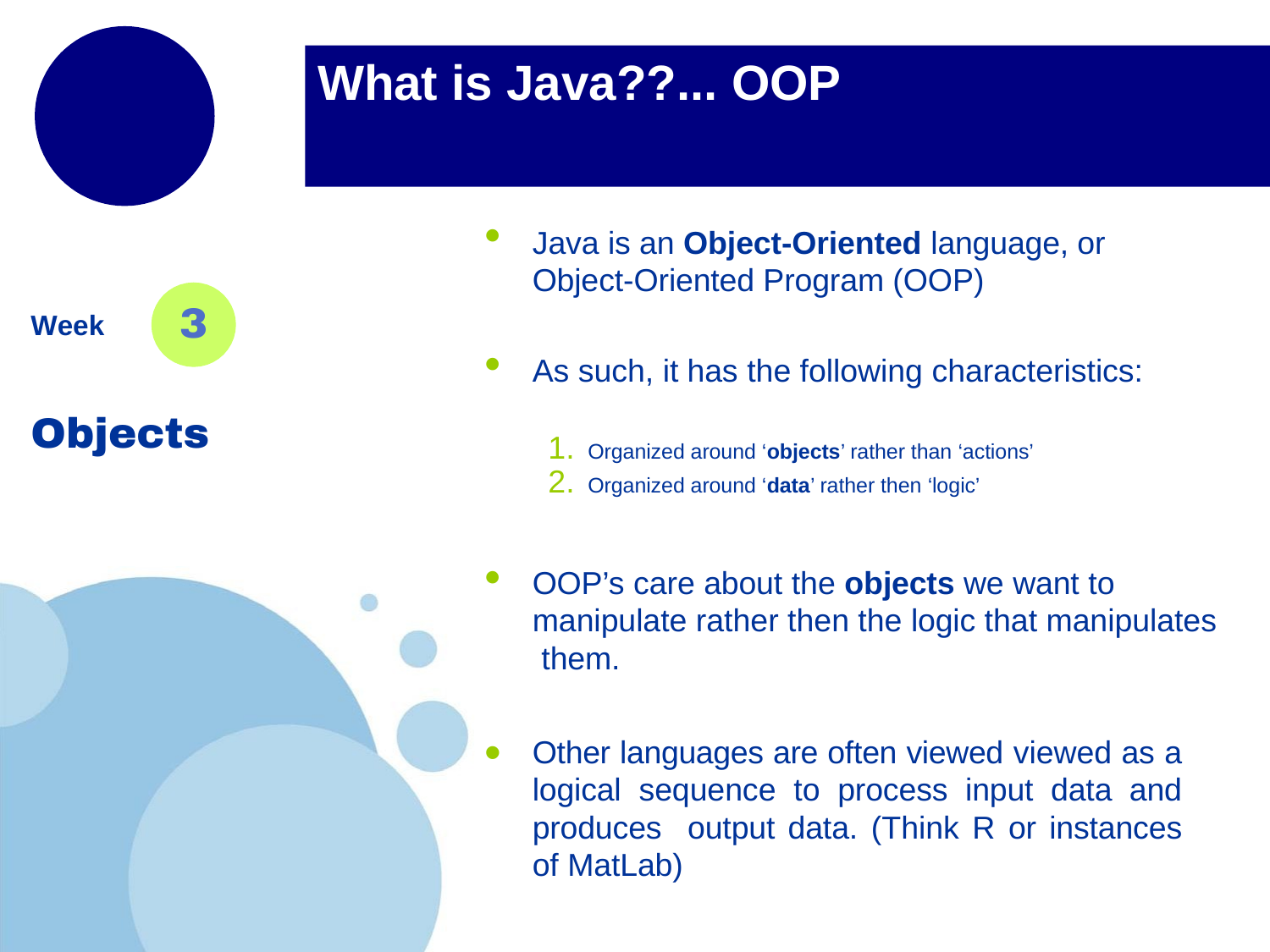

# What is Java??... OOP
Java is an Object-Oriented language, or Object-Oriented Program (OOP)

3
Week
As such, it has the following characteristics:
Objects
Organized around ‘objects’ rather than ‘actions’
Organized around ‘data’ rather then ‘logic’
OOP’s care about the objects we want to  manipulate rather then the logic that manipulates  them.

Other languages are often viewed viewed as a logical sequence to process input data and produces  output data. (Think R or instances of MatLab)